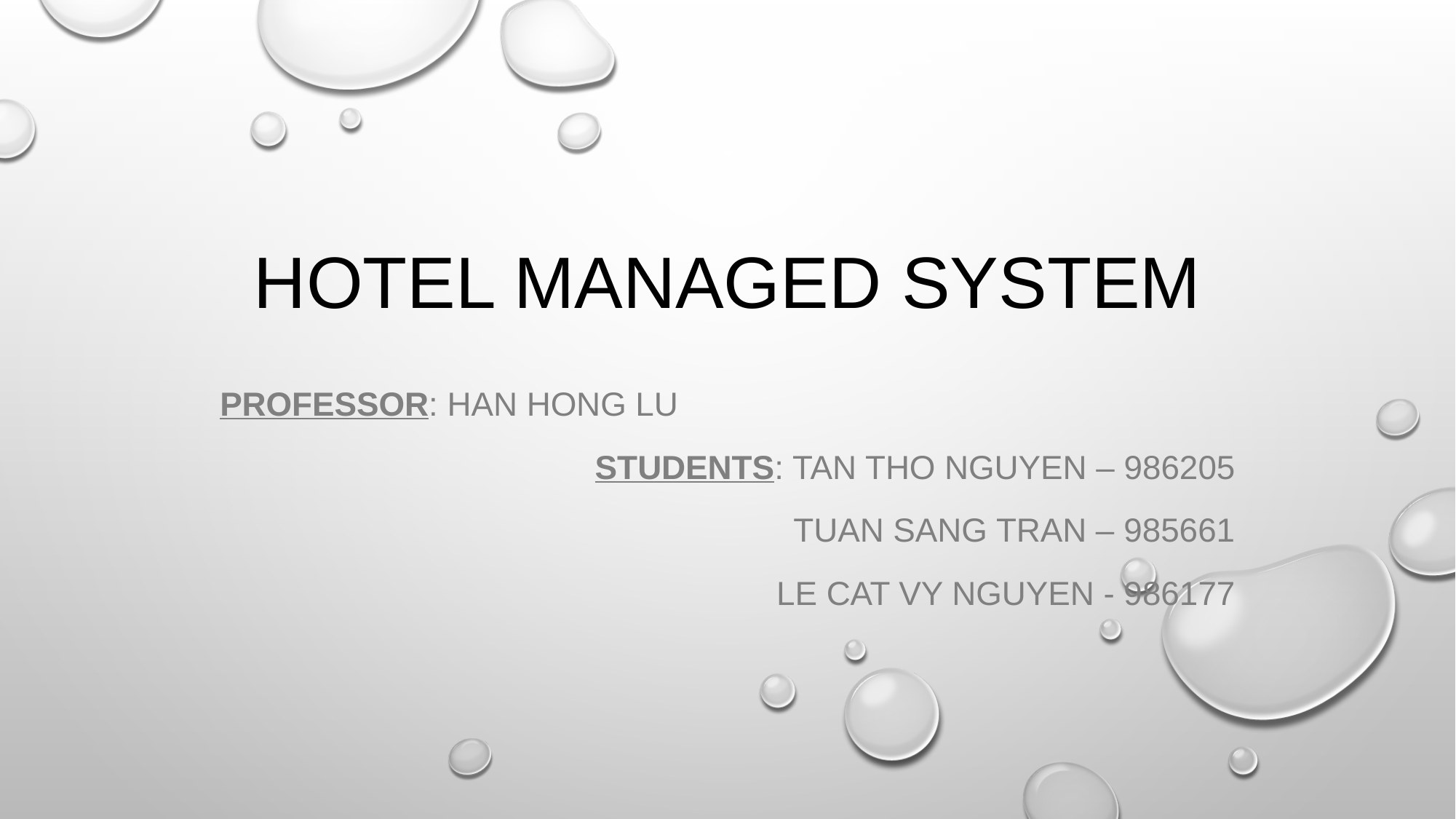

# Hotel managed system
Professor: han hong lu
Students: tan tho Nguyen – 986205
Tuan sang tran – 985661
Le cat vy Nguyen - 986177